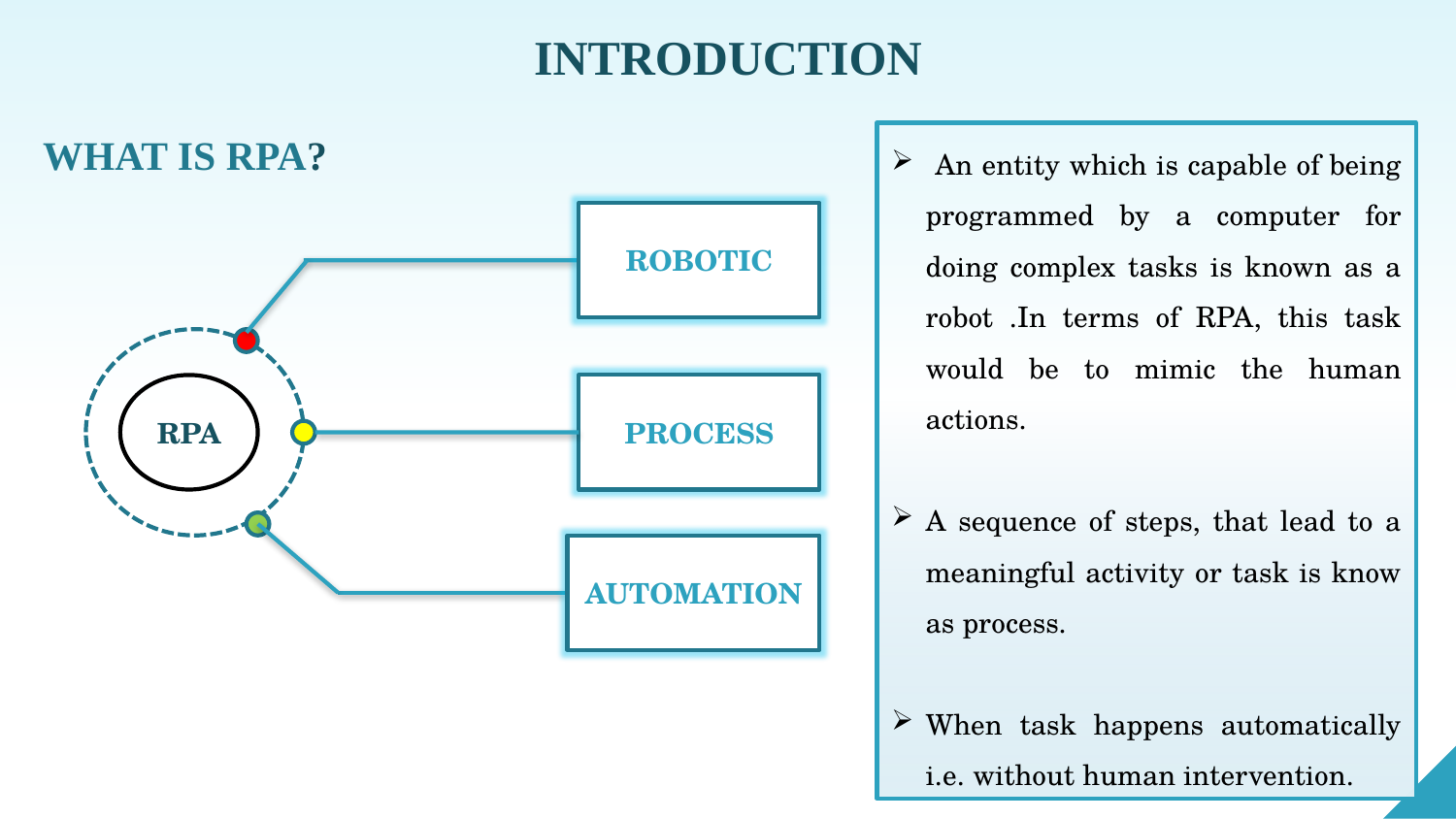

INTRODUCTION
WHAT IS RPA?

 An entity which is capable of being programmed by a computer for doing complex tasks is known as a robot .In terms of RPA, this task would be to mimic the human actions.

A sequence of steps, that lead to a meaningful activity or task is know as process.

When task happens automatically i.e. without human intervention.
ROBOTIC

RPA
PROCESS

AUTOMATION